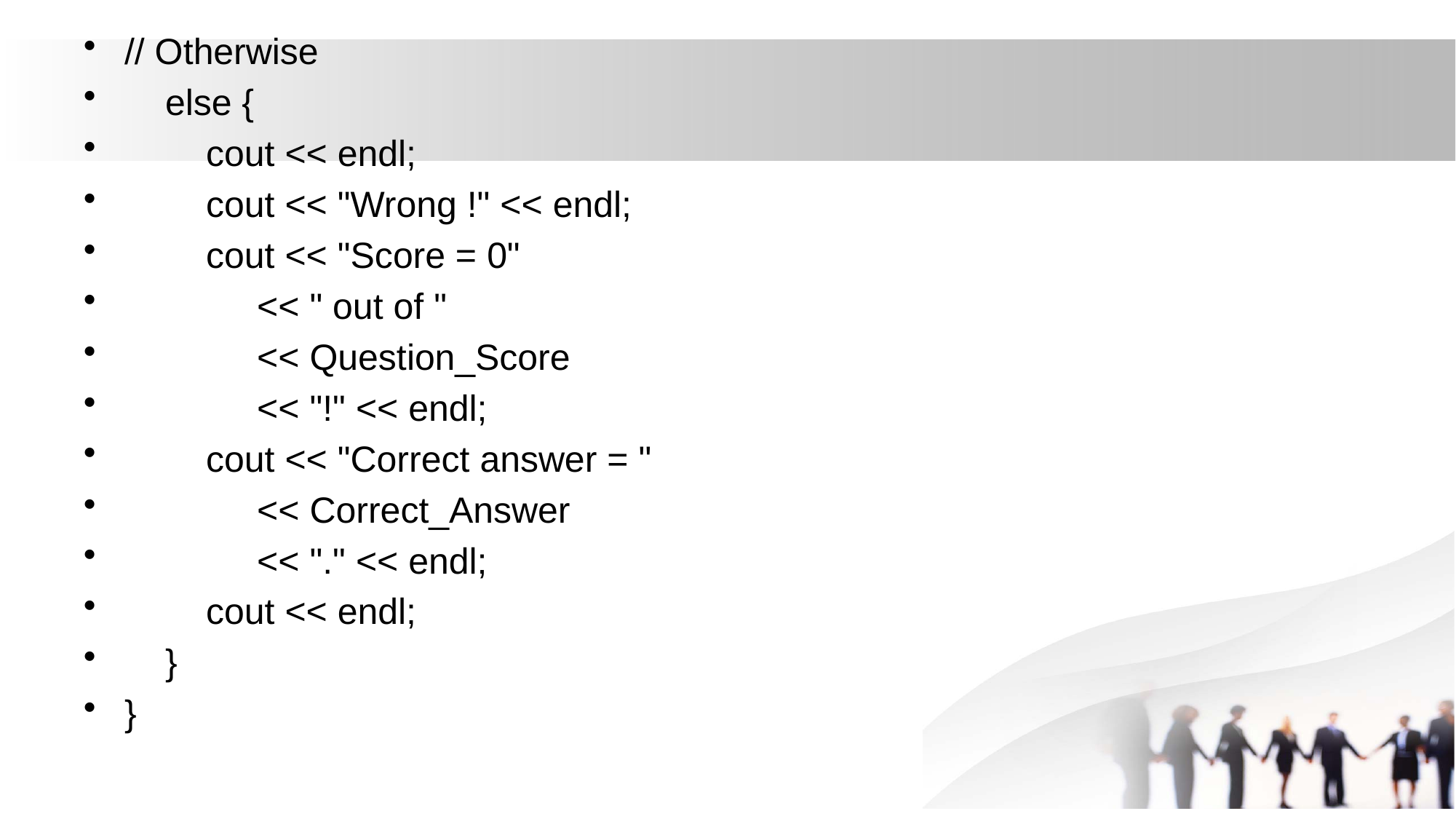

// Otherwise
    else {
        cout << endl;
        cout << "Wrong !" << endl;
        cout << "Score = 0"
             << " out of "
             << Question_Score
             << "!" << endl;
        cout << "Correct answer = "
             << Correct_Answer
             << "." << endl;
        cout << endl;
    }
}